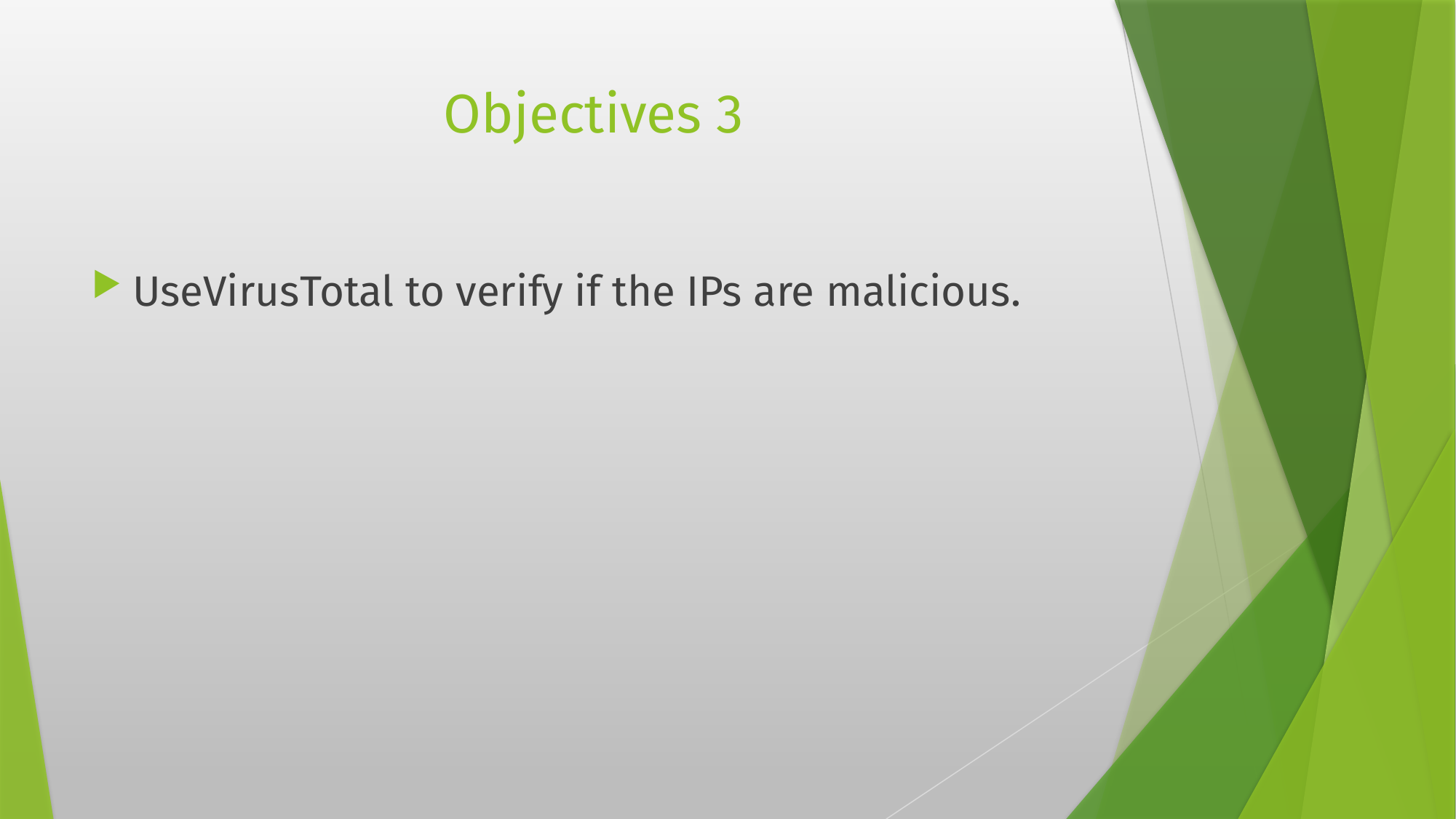

# Objectives 3
UseVirusTotal to verify if the IPs are malicious.